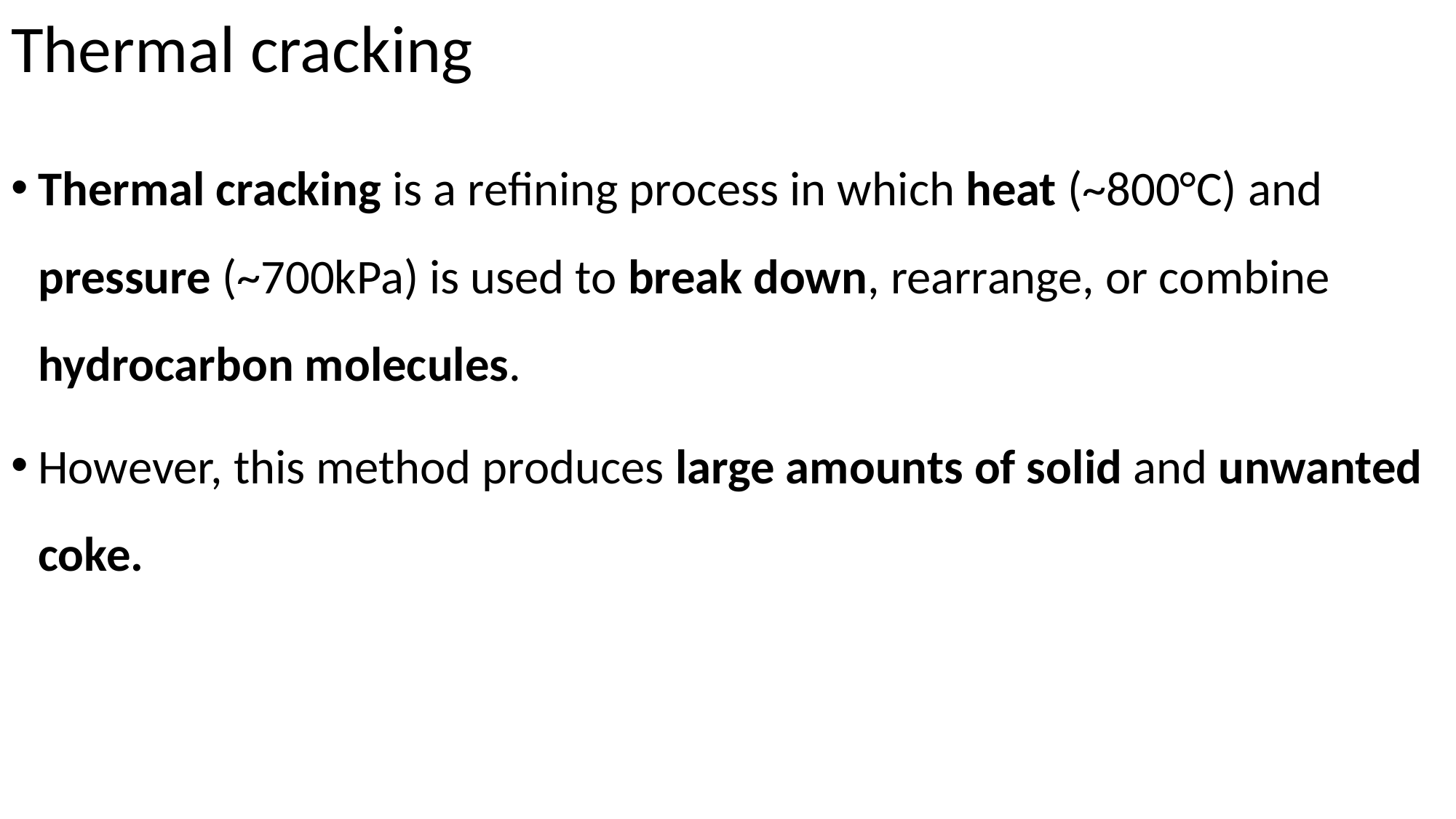

# Thermal cracking
Thermal cracking is a refining process in which heat (~800°C) and pressure (~700kPa) is used to break down, rearrange, or combine hydrocarbon molecules.
However, this method produces large amounts of solid and unwanted coke.